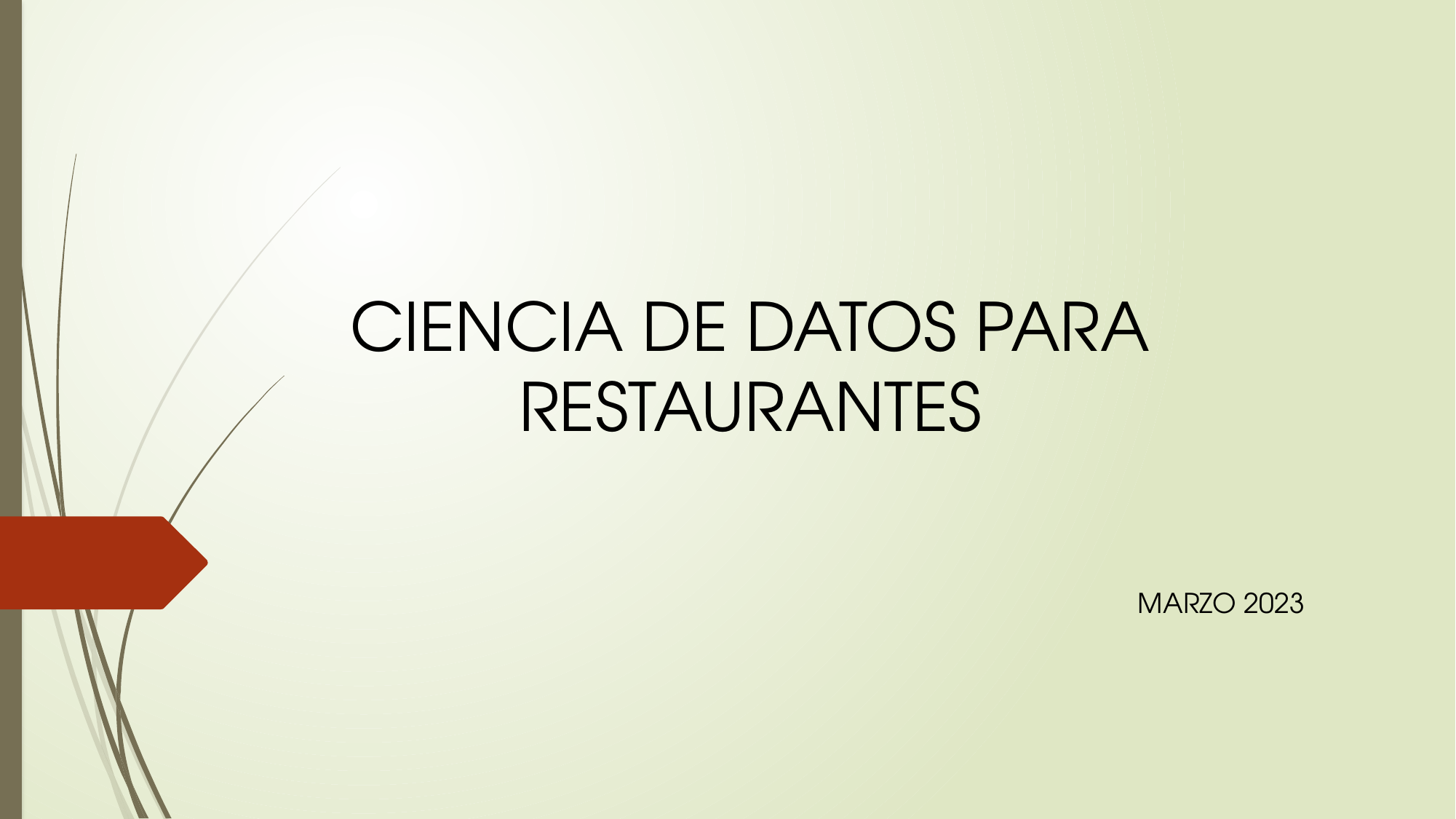

CIENCIA DE DATOS PARA RESTAURANTES
MARZO 2023